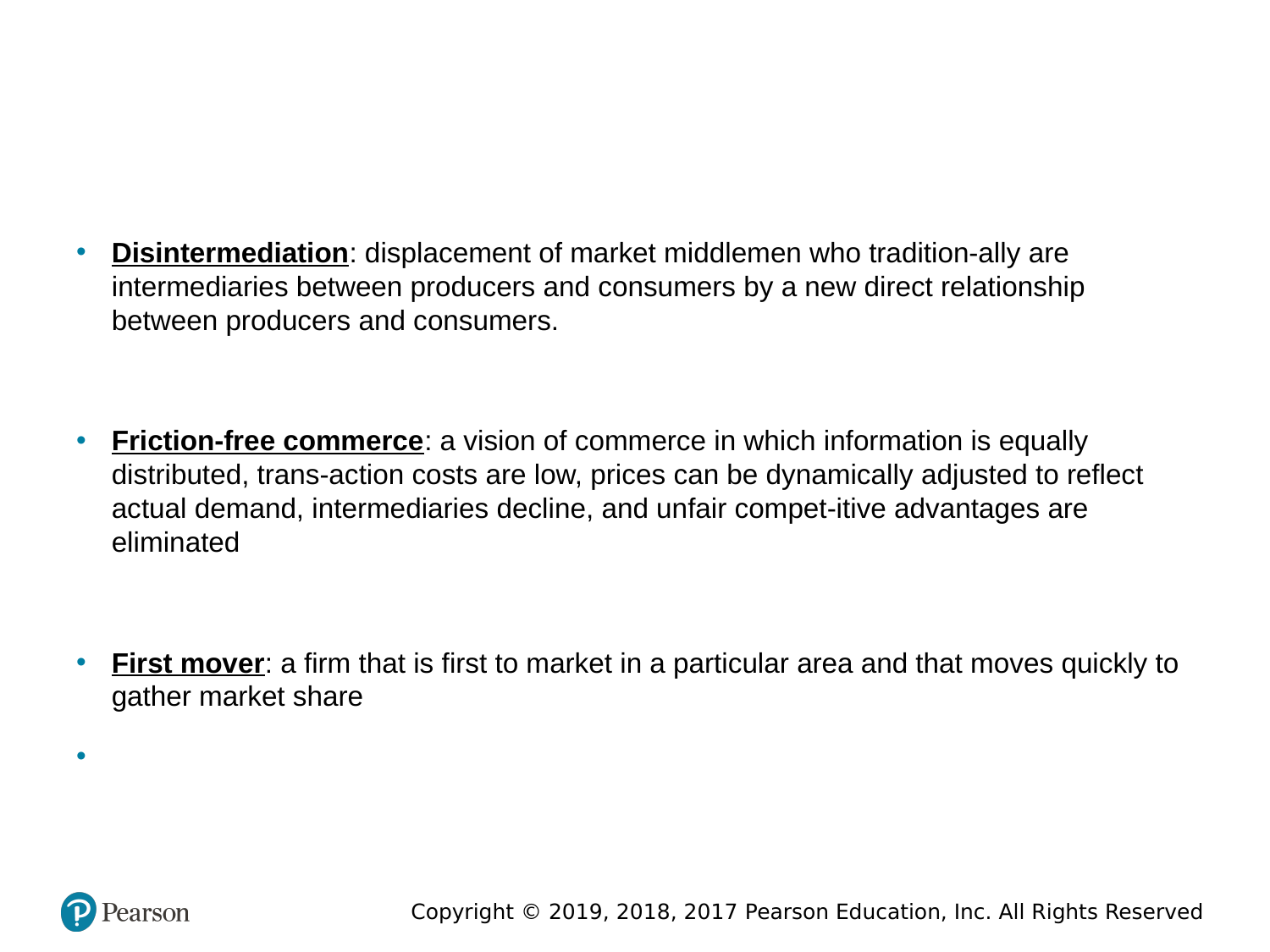

#
Disintermediation: displacement of market middlemen who tradition-ally are intermediaries between producers and consumers by a new direct relationship between producers and consumers.

Friction-free commerce: a vision of commerce in which information is equally distributed, trans-action costs are low, prices can be dynamically adjusted to reflect actual demand, intermediaries decline, and unfair compet-itive advantages are eliminated

First mover: a firm that is first to market in a particular area and that moves quickly to gather market share